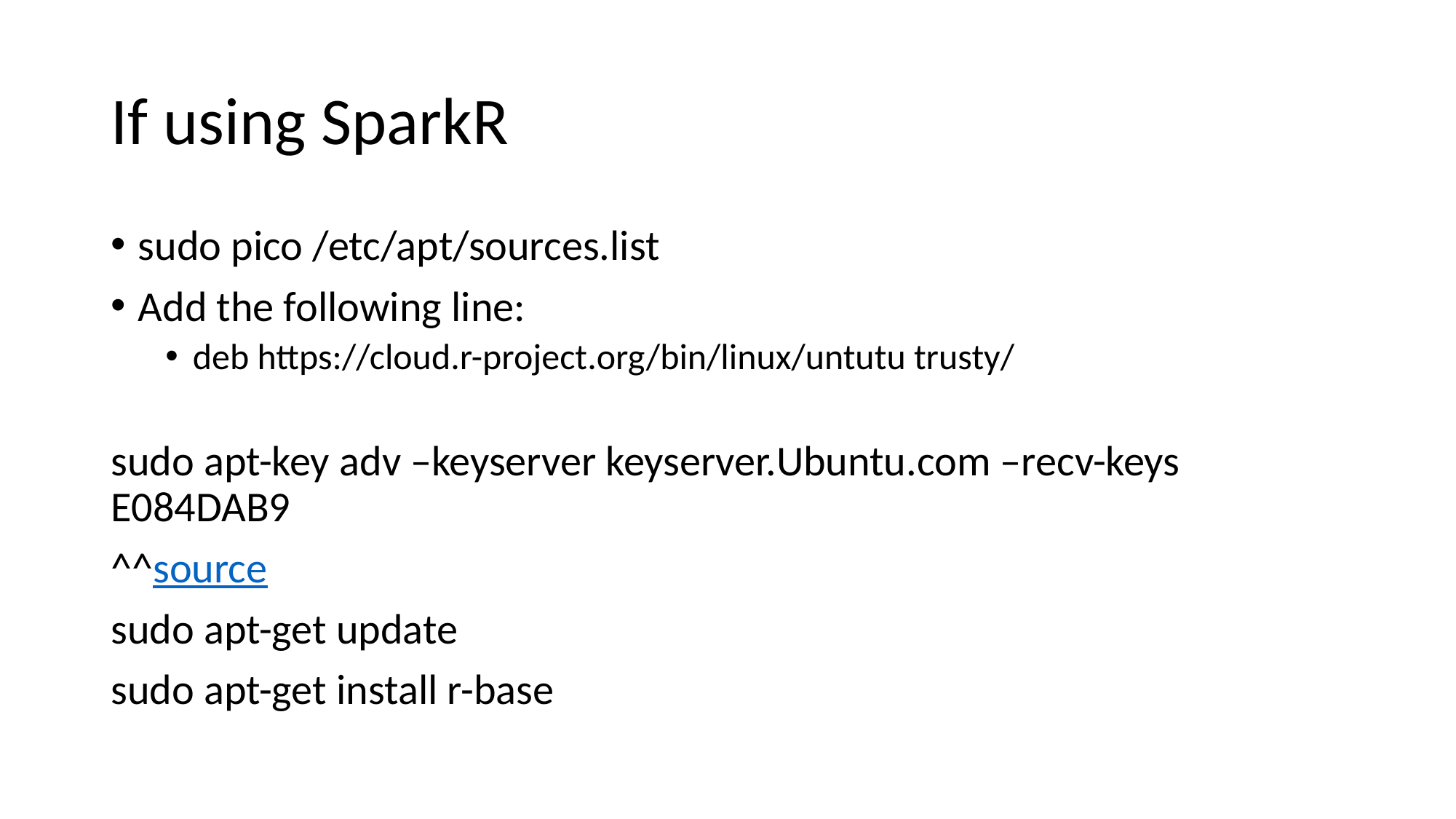

# If using SparkR
sudo pico /etc/apt/sources.list
Add the following line:
deb https://cloud.r-project.org/bin/linux/untutu trusty/

sudo apt-key adv –keyserver keyserver.Ubuntu.com –recv-keys E084DAB9
^^source
sudo apt-get update
sudo apt-get install r-base